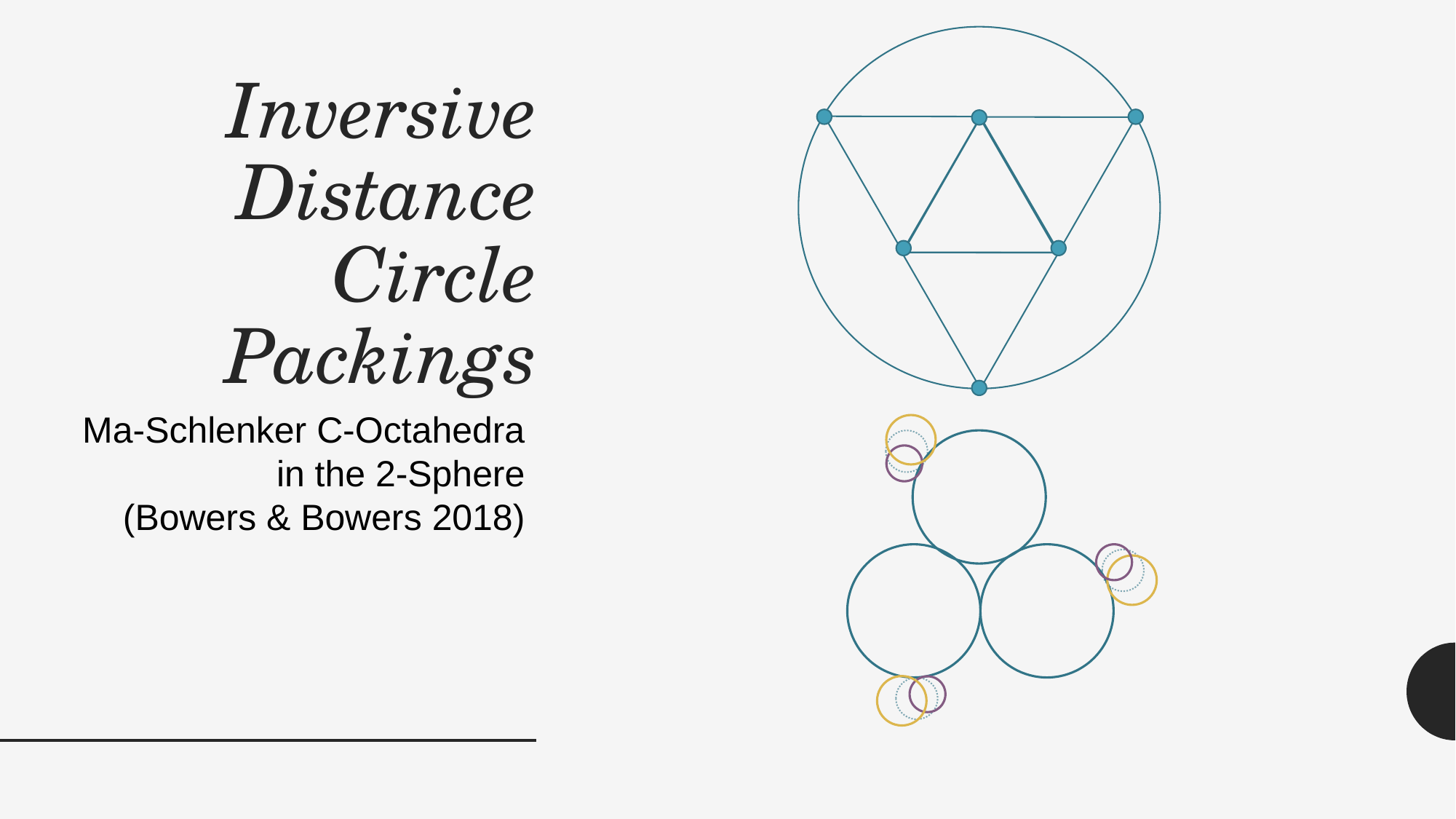

# Inversive Distance Circle Packings

Ma-Schlenker C-Octahedra in the 2-Sphere
(Bowers & Bowers 2018)